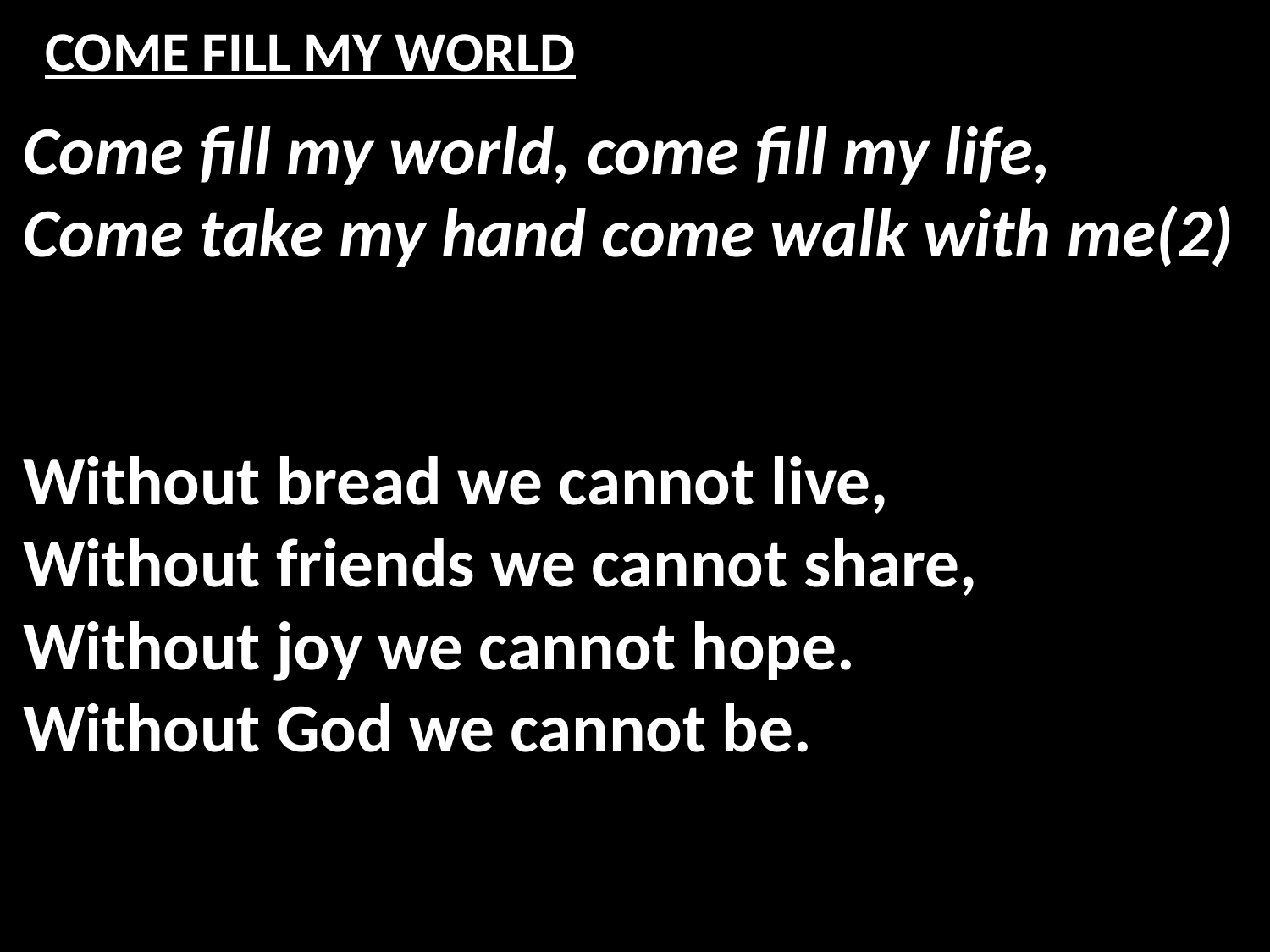

# COME FILL MY WORLD
Come fill my world, come fill my life,
Come take my hand come walk with me(2)

Without bread we cannot live,
Without friends we cannot share,
Without joy we cannot hope.
Without God we cannot be.